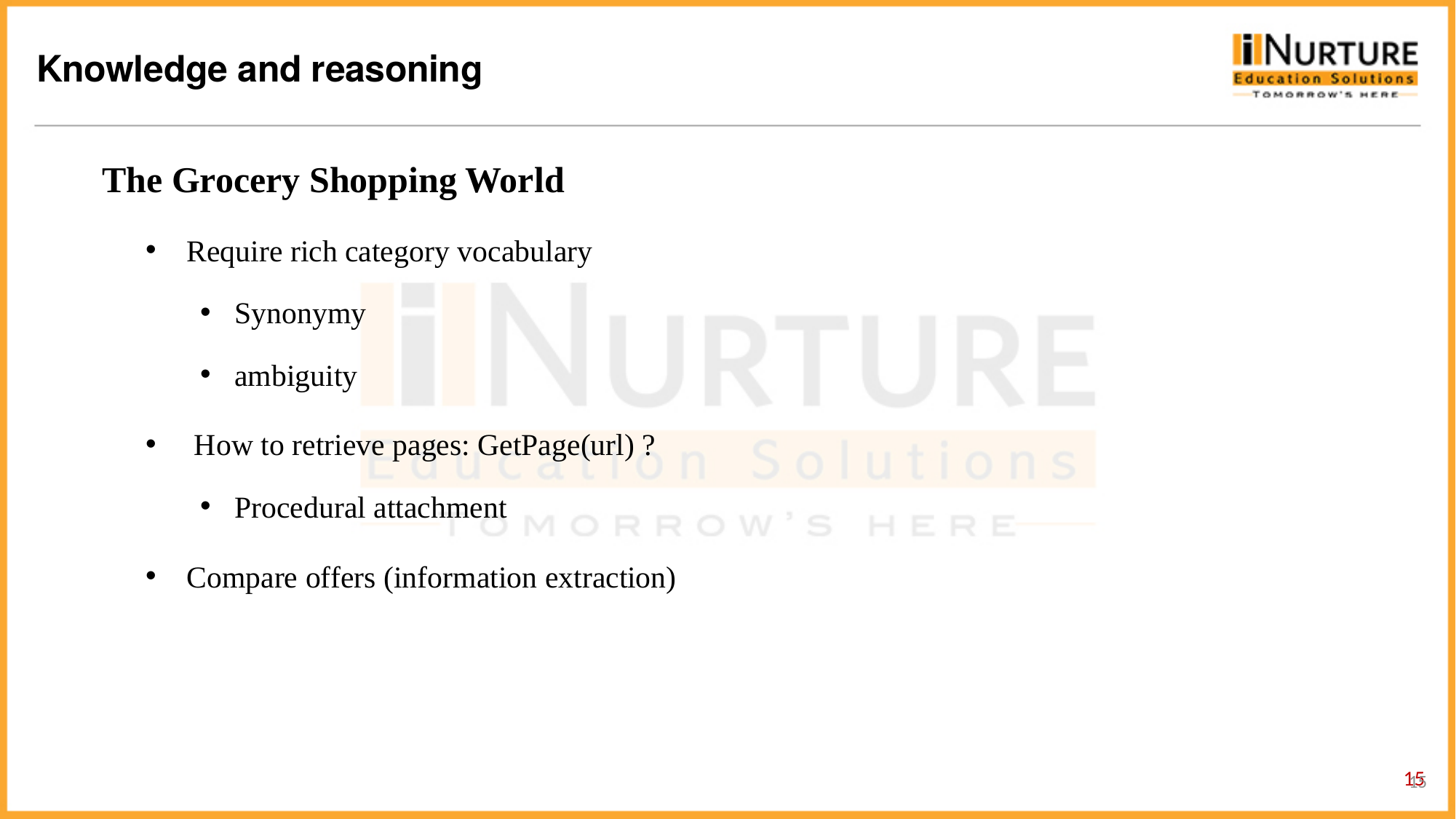

The Grocery Shopping World
Require rich category vocabulary
Synonymy
ambiguity 
 How to retrieve pages: GetPage(url) ?
Procedural attachment 
Compare offers (information extraction)
15